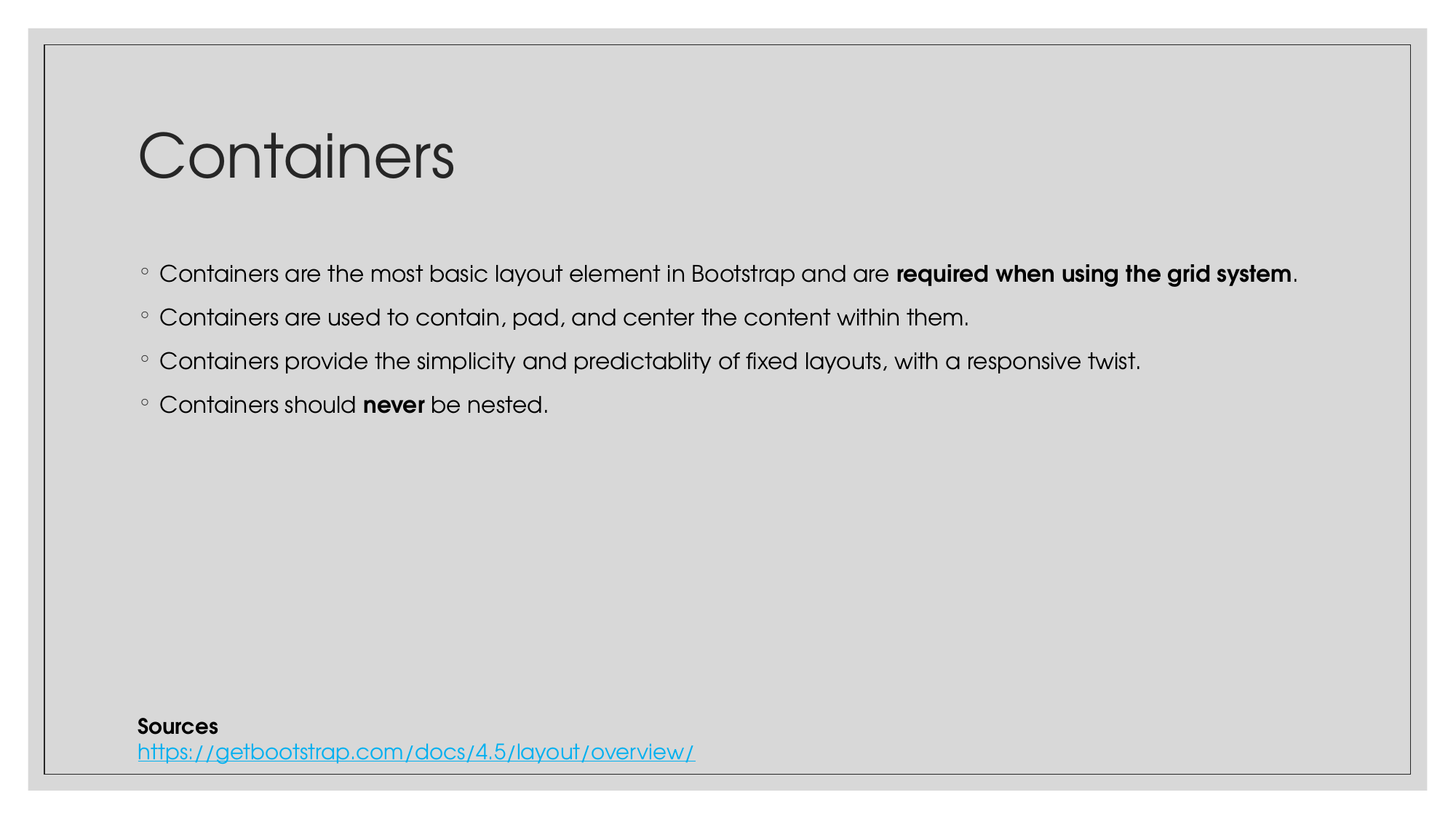

# Containers
Containers are the most basic layout element in Bootstrap and are required when using the grid system.
Containers are used to contain, pad, and center the content within them.
Containers provide the simplicity and predictablity of fixed layouts, with a responsive twist.
Containers should never be nested.
Sources
https://getbootstrap.com/docs/4.5/layout/overview/